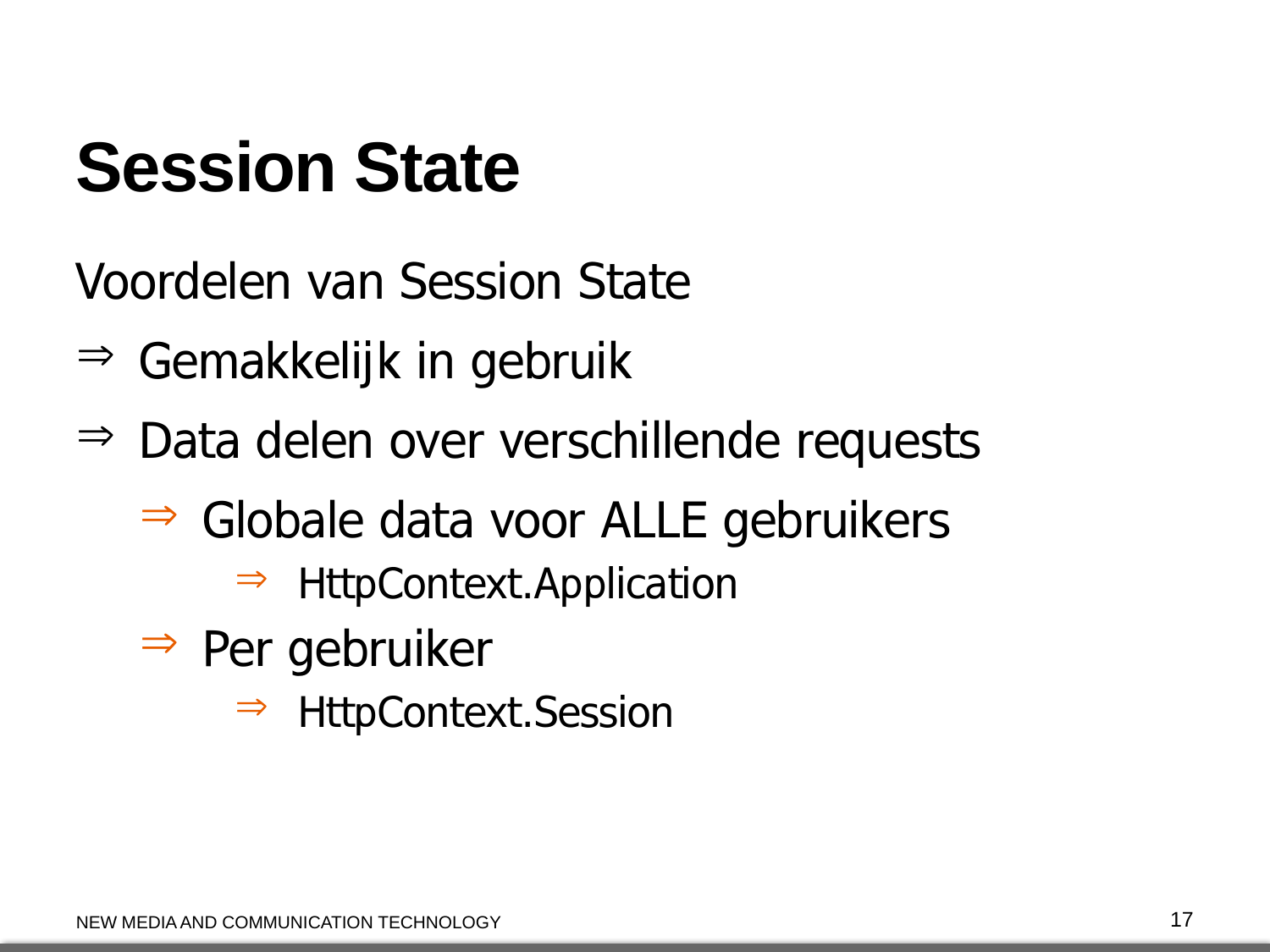

# Session State
Voordelen van Session State
Gemakkelijk in gebruik
Data delen over verschillende requests
Globale data voor ALLE gebruikers
HttpContext.Application
Per gebruiker
HttpContext.Session

17